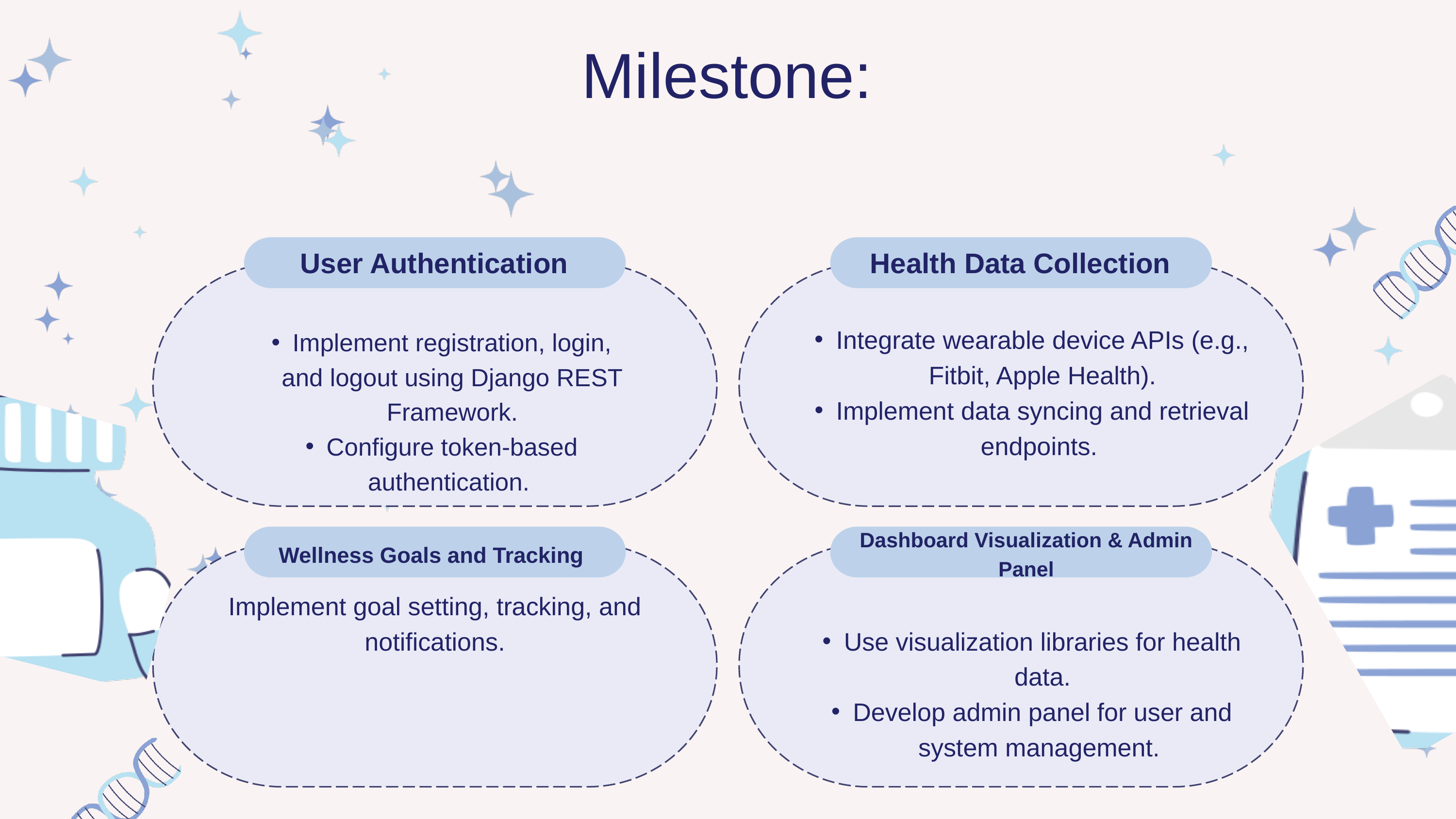

Milestone:

User Authentication
Health Data Collection

Integrate wearable device APIs (e.g., Fitbit, Apple Health).
Implement data syncing and retrieval endpoints.

Implement registration, login, and logout using Django REST Framework.
Configure token-based authentication.

Dashboard Visualization & Admin Panel

Wellness Goals and Tracking

Implement goal setting, tracking, and notifications.

Use visualization libraries for health data.
Develop admin panel for user and system management.